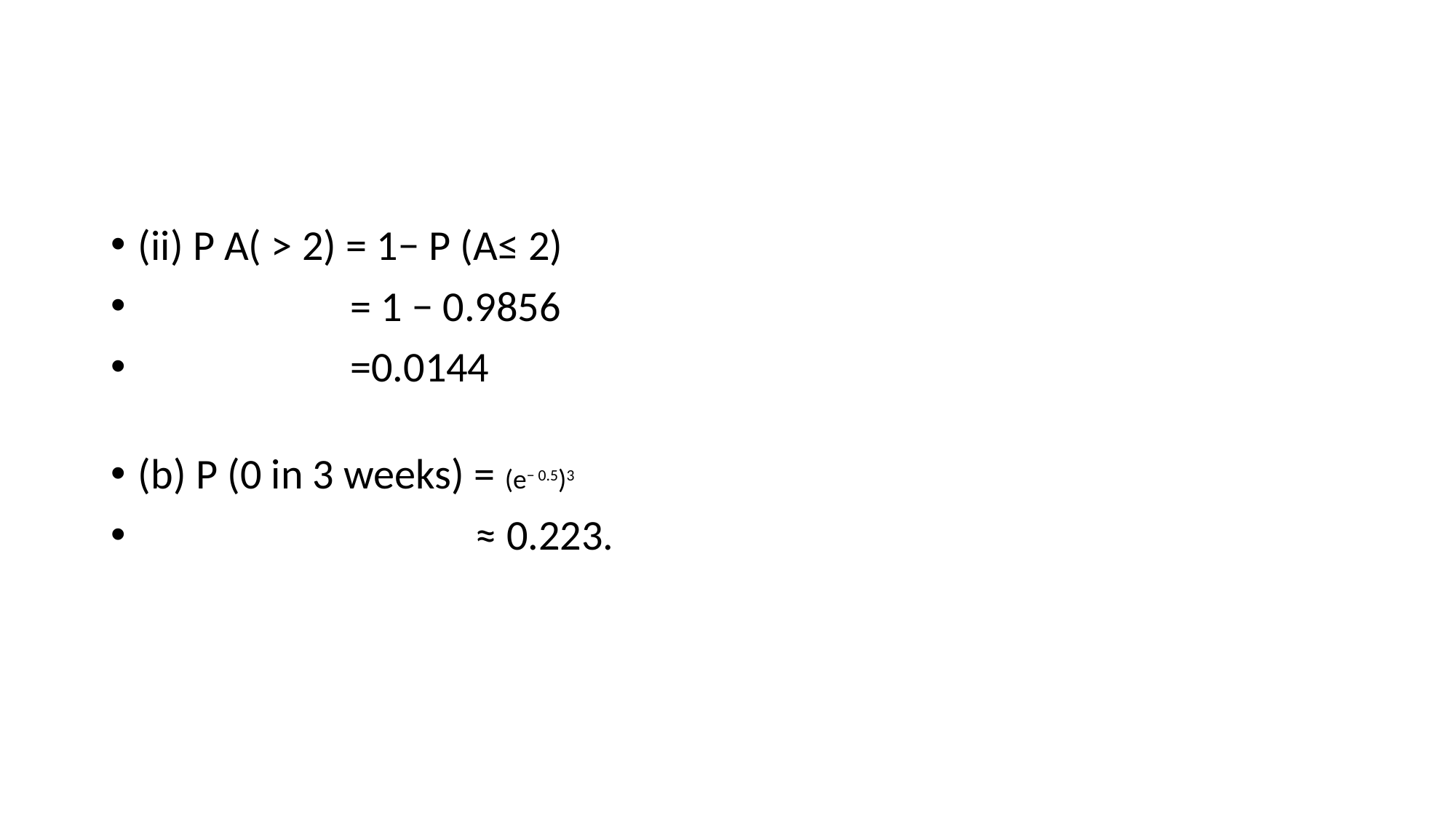

#
(ii) P A( > 2) = 1− P (A≤ 2)
                      = 1 − 0.9856
                      =0.0144
(b) P (0 in 3 weeks) = (e− 0.5)3
                                   ≈ 0.223.